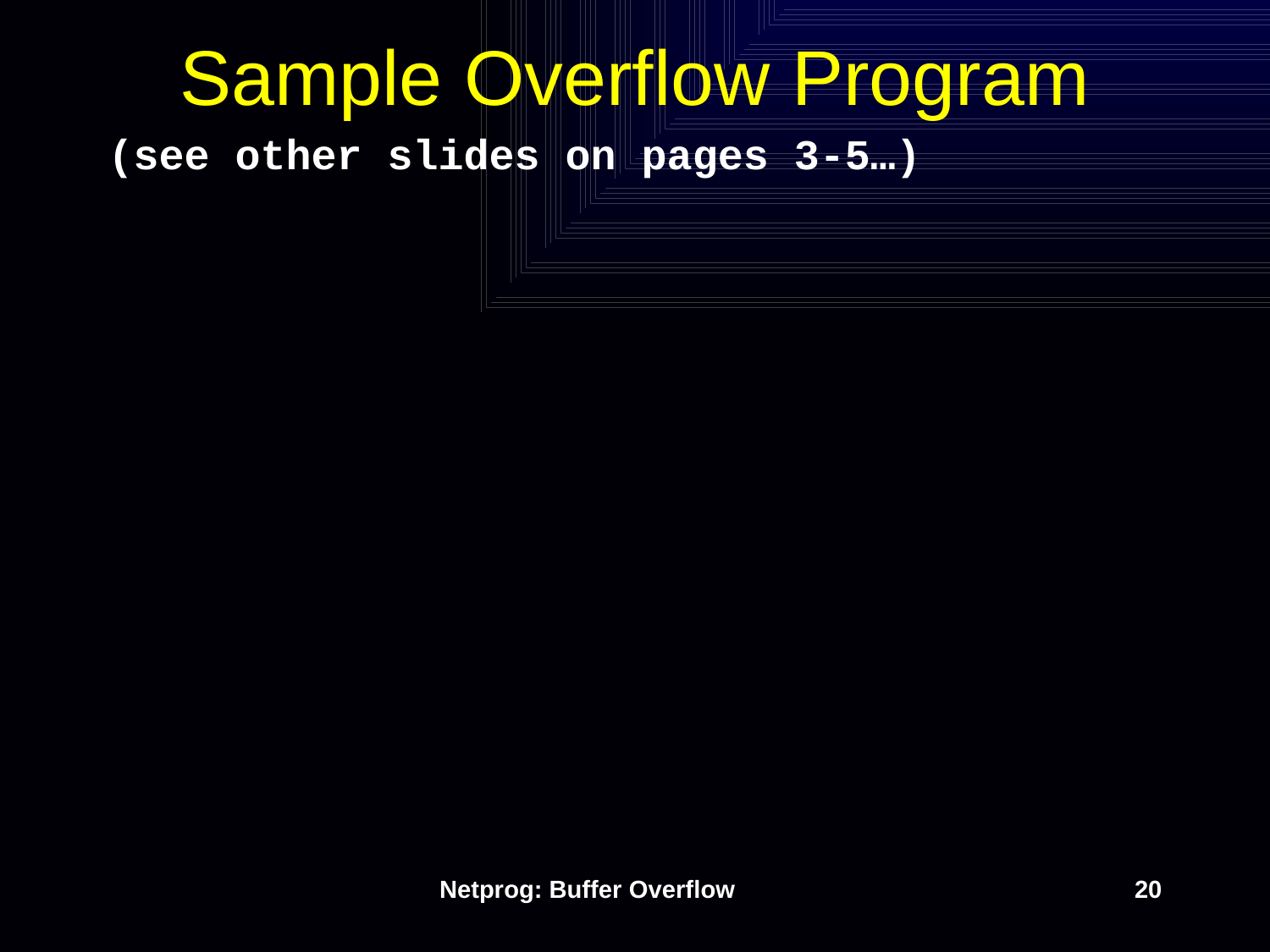

# Sample Overflow Program
(see other slides on pages 3-5…)

Netprog: Buffer Overflow
20